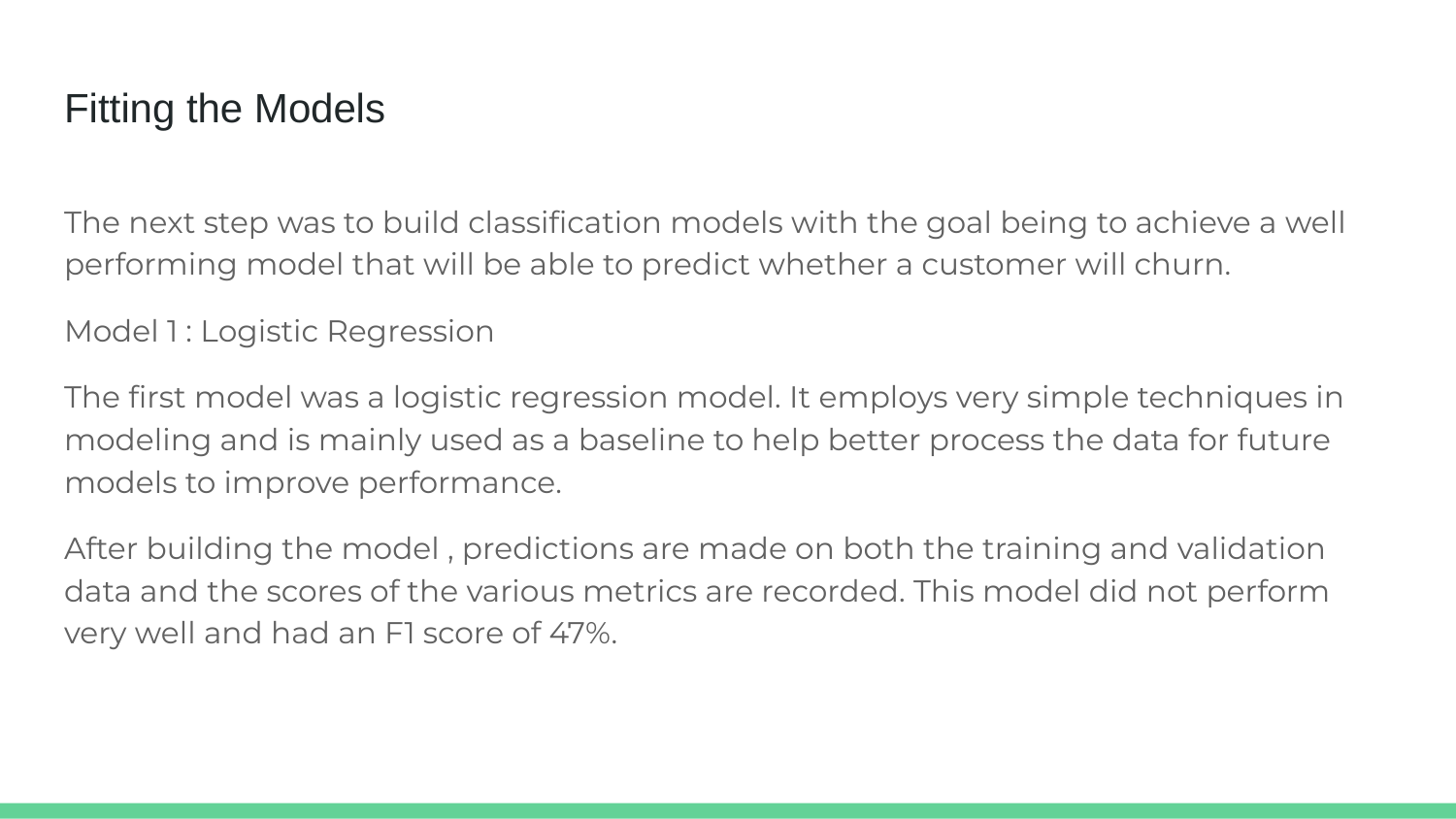

# Fitting the Models
The next step was to build classification models with the goal being to achieve a well performing model that will be able to predict whether a customer will churn.
Model 1 : Logistic Regression
The first model was a logistic regression model. It employs very simple techniques in modeling and is mainly used as a baseline to help better process the data for future models to improve performance.
After building the model , predictions are made on both the training and validation data and the scores of the various metrics are recorded. This model did not perform very well and had an F1 score of 47%.